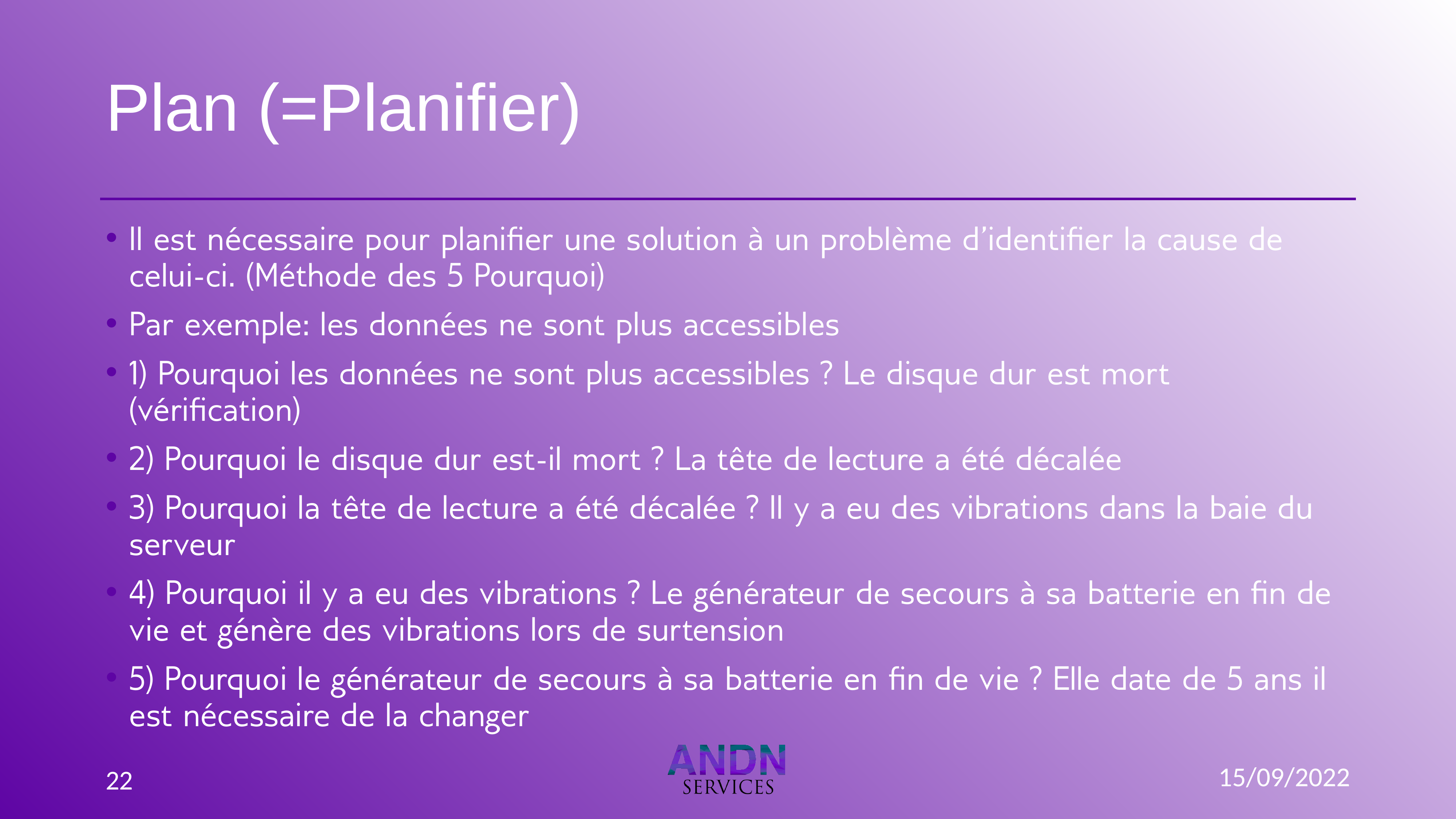

# Plan (=Planifier)
Il est nécessaire pour planifier une solution à un problème d’identifier la cause de celui-ci. (Méthode des 5 Pourquoi)
Par exemple: les données ne sont plus accessibles
1) Pourquoi les données ne sont plus accessibles ? Le disque dur est mort (vérification)
2) Pourquoi le disque dur est-il mort ? La tête de lecture a été décalée
3) Pourquoi la tête de lecture a été décalée ? Il y a eu des vibrations dans la baie du serveur
4) Pourquoi il y a eu des vibrations ? Le générateur de secours à sa batterie en fin de vie et génère des vibrations lors de surtension
5) Pourquoi le générateur de secours à sa batterie en fin de vie ? Elle date de 5 ans il est nécessaire de la changer
15/09/2022
22